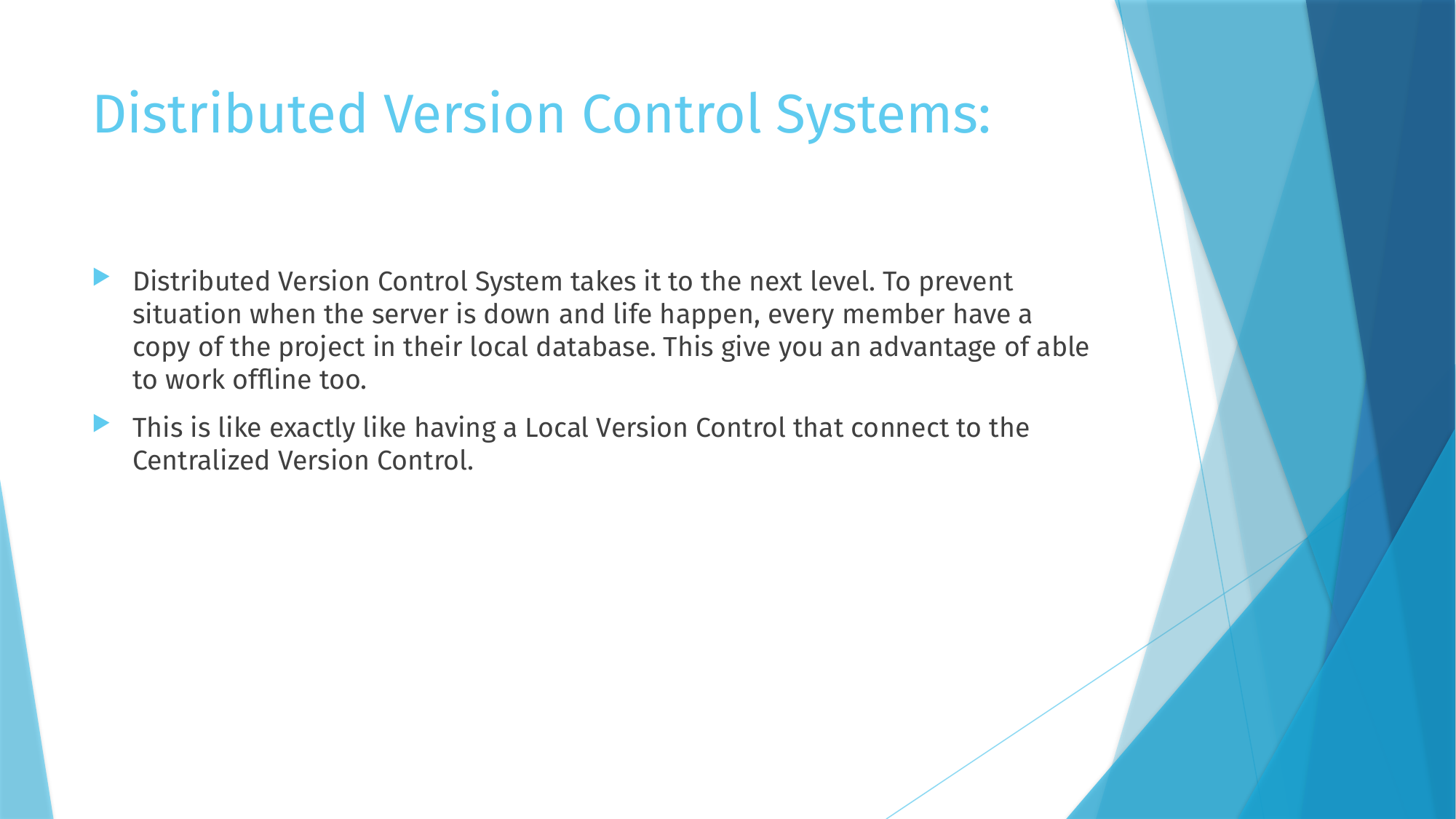

# Distributed Version Control Systems:
Distributed Version Control System takes it to the next level. To prevent situation when the server is down and life happen, every member have a copy of the project in their local database. This give you an advantage of able to work offline too.
This is like exactly like having a Local Version Control that connect to the Centralized Version Control.